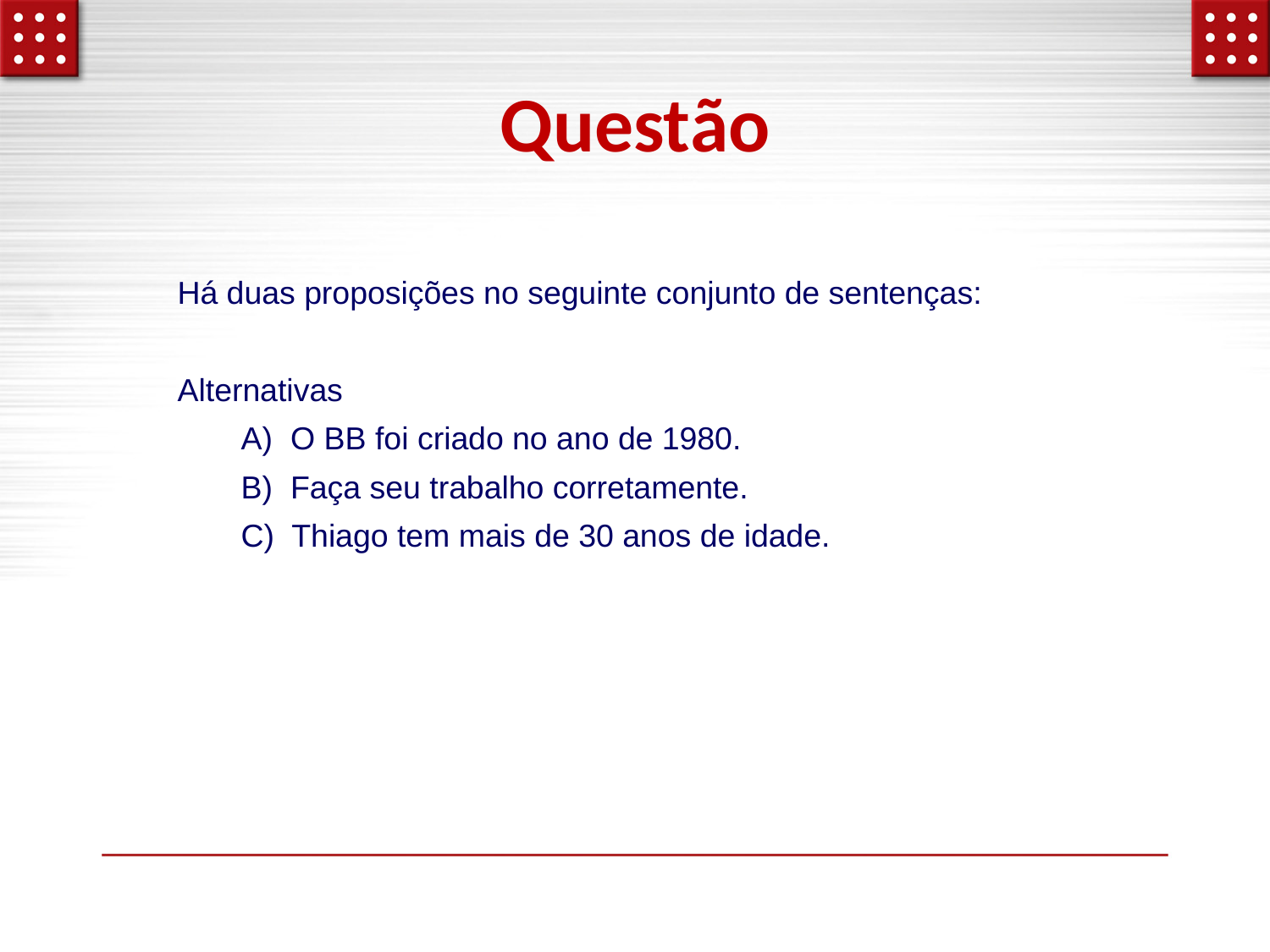

# Questão
Há duas proposições no seguinte conjunto de sentenças:

Alternativas
A)  O BB foi criado no ano de 1980.
B)  Faça seu trabalho corretamente.
C)  Thiago tem mais de 30 anos de idade.